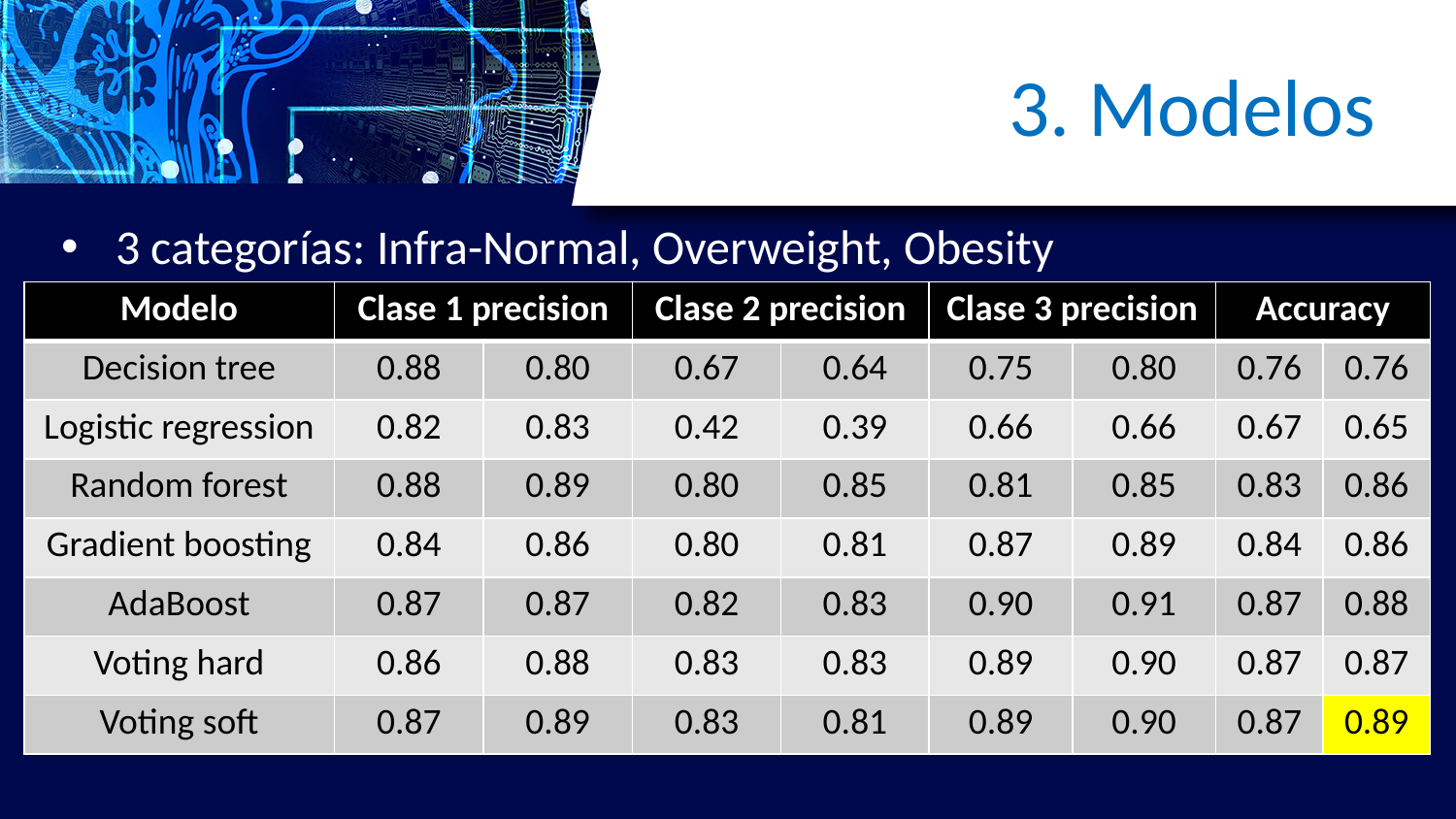

# 3. Modelos
3 categorías: Infra-Normal, Overweight, Obesity

| Modelo | Clase 1 precision |  | Clase 2 precision |  | Clase 3 precision |  | Accuracy |  |
| --- | --- | --- | --- | --- | --- | --- | --- | --- |
| Decision tree | 0.88 | 0.80 | 0.67 | 0.64 | 0.75 | 0.80 | 0.76 | 0.76 |
| Logistic regression | 0.82 | 0.83 | 0.42 | 0.39 | 0.66 | 0.66 | 0.67 | 0.65 |
| Random forest | 0.88 | 0.89 | 0.80 | 0.85 | 0.81 | 0.85 | 0.83 | 0.86 |
| Gradient boosting | 0.84 | 0.86 | 0.80 | 0.81 | 0.87 | 0.89 | 0.84 | 0.86 |
| AdaBoost | 0.87 | 0.87 | 0.82 | 0.83 | 0.90 | 0.91 | 0.87 | 0.88 |
| Voting hard | 0.86 | 0.88 | 0.83 | 0.83 | 0.89 | 0.90 | 0.87 | 0.87 |
| Voting soft | 0.87 | 0.89 | 0.83 | 0.81 | 0.89 | 0.90 | 0.87 | 0.89 |